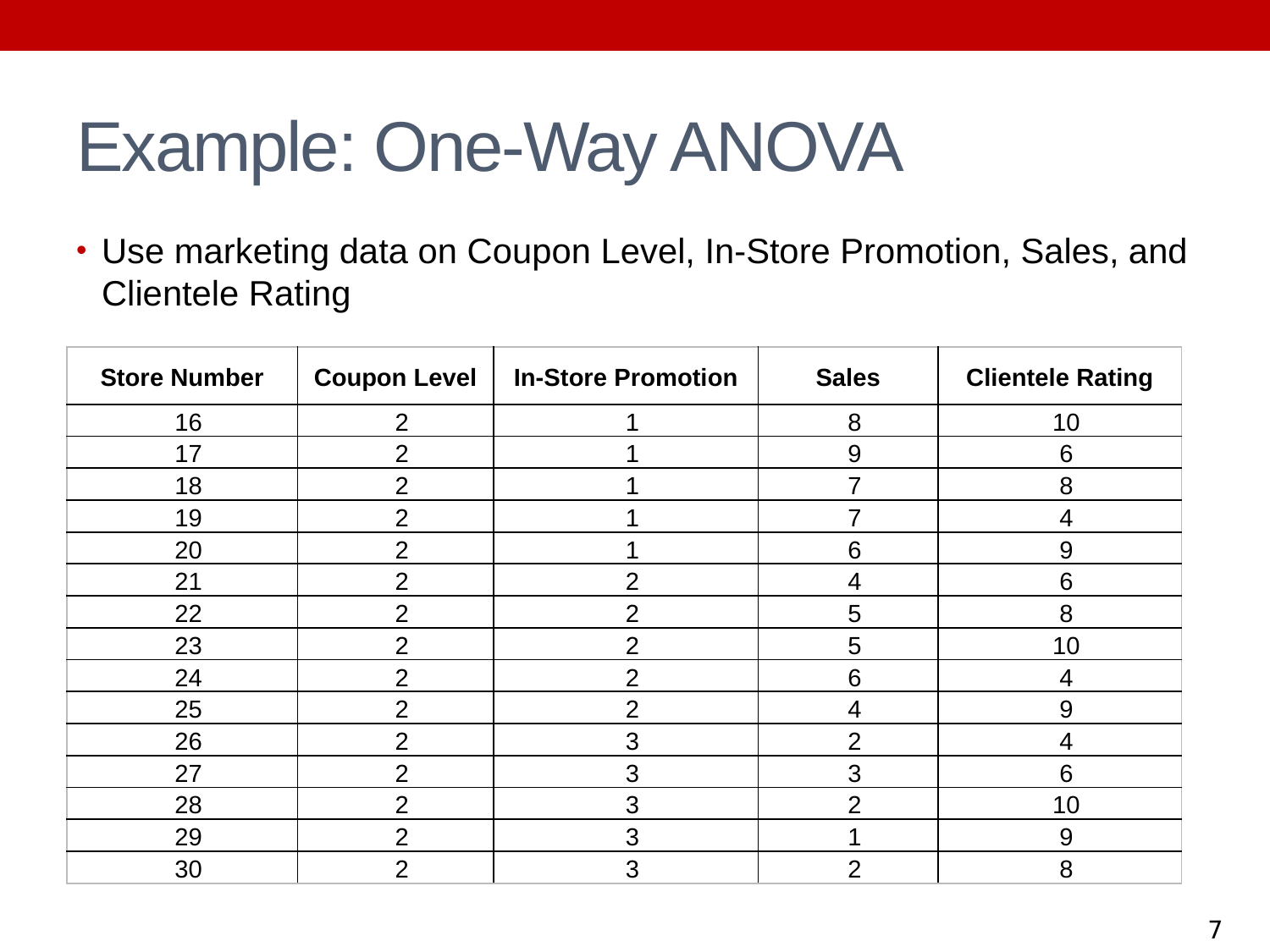

# Example: One-Way ANOVA
Use marketing data on Coupon Level, In-Store Promotion, Sales, and Clientele Rating

| Store Number | Coupon Level | In-Store Promotion | Sales | Clientele Rating |
| --- | --- | --- | --- | --- |
| 16 | 2 | 1 | 8 | 10 |
| 17 | 2 | 1 | 9 | 6 |
| 18 | 2 | 1 | 7 | 8 |
| 19 | 2 | 1 | 7 | 4 |
| 20 | 2 | 1 | 6 | 9 |
| 21 | 2 | 2 | 4 | 6 |
| 22 | 2 | 2 | 5 | 8 |
| 23 | 2 | 2 | 5 | 10 |
| 24 | 2 | 2 | 6 | 4 |
| 25 | 2 | 2 | 4 | 9 |
| 26 | 2 | 3 | 2 | 4 |
| 27 | 2 | 3 | 3 | 6 |
| 28 | 2 | 3 | 2 | 10 |
| 29 | 2 | 3 | 1 | 9 |
| 30 | 2 | 3 | 2 | 8 |
7